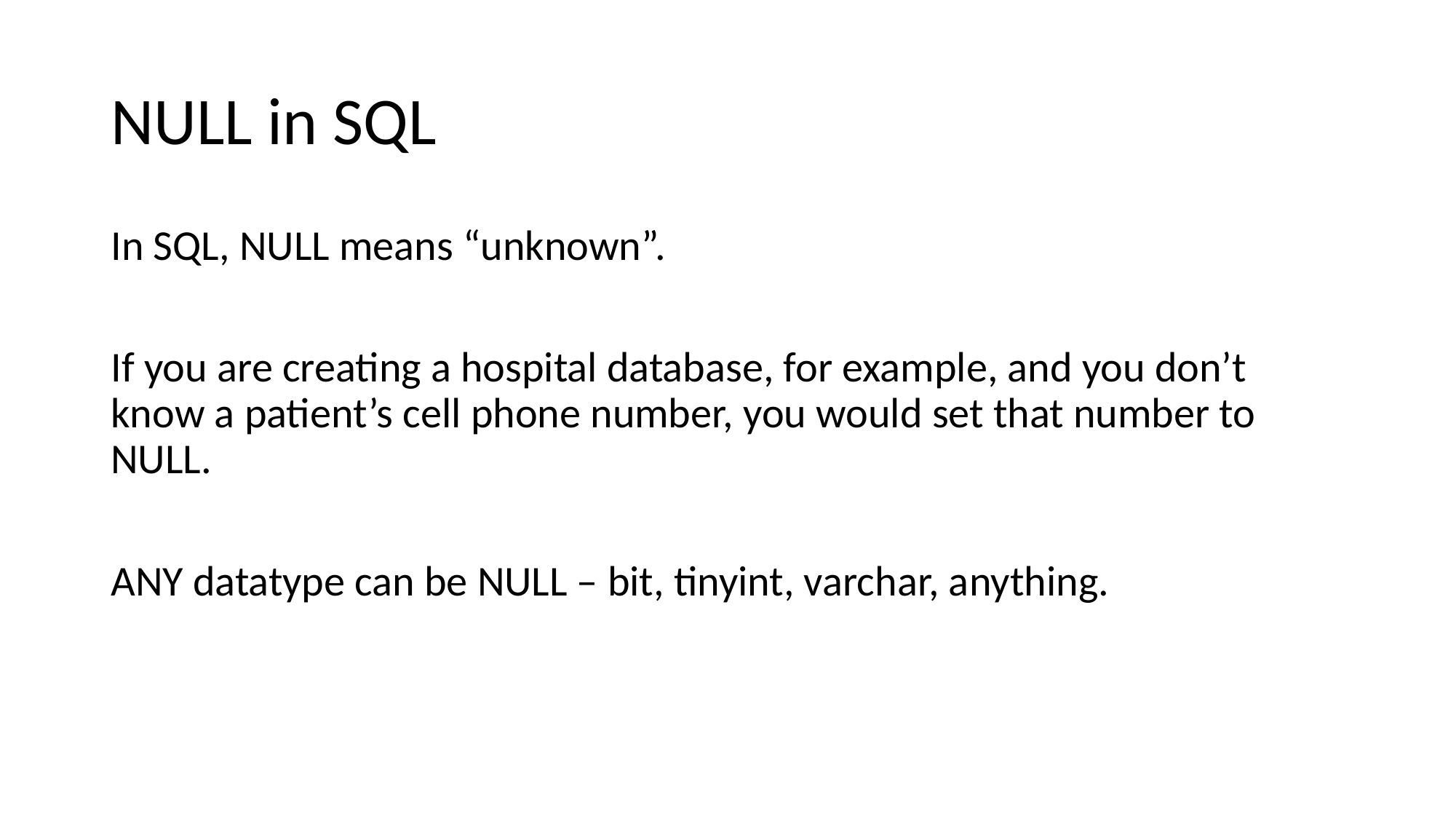

# NULL in SQL
In SQL, NULL means “unknown”.

If you are creating a hospital database, for example, and you don’t know a patient’s cell phone number, you would set that number to NULL.

ANY datatype can be NULL – bit, tinyint, varchar, anything.